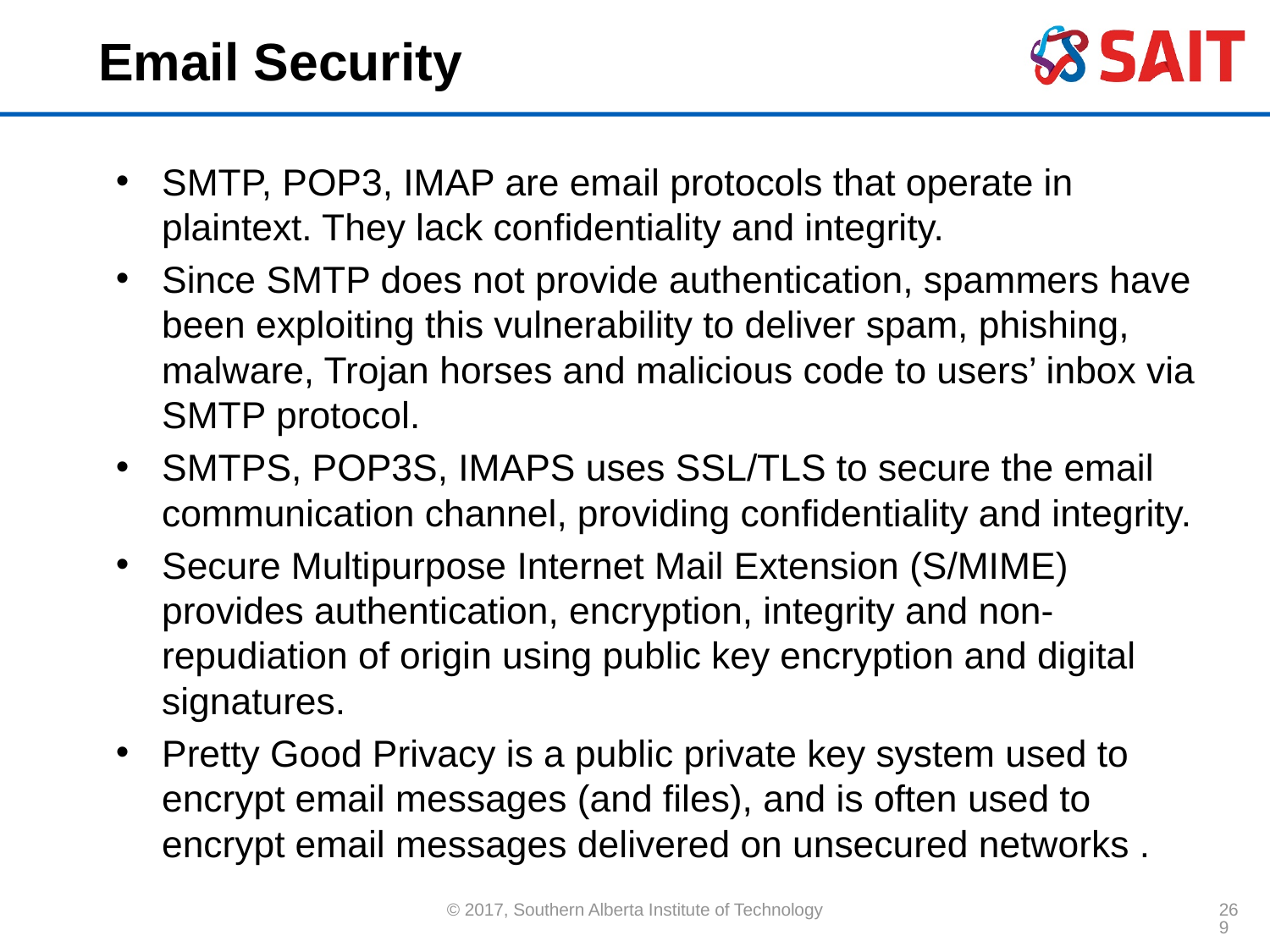

# Email Security
SMTP, POP3, IMAP are email protocols that operate in plaintext. They lack confidentiality and integrity.
Since SMTP does not provide authentication, spammers have been exploiting this vulnerability to deliver spam, phishing, malware, Trojan horses and malicious code to users’ inbox via SMTP protocol.
SMTPS, POP3S, IMAPS uses SSL/TLS to secure the email communication channel, providing confidentiality and integrity.
Secure Multipurpose Internet Mail Extension (S/MIME) provides authentication, encryption, integrity and non-repudiation of origin using public key encryption and digital signatures.
Pretty Good Privacy is a public private key system used to encrypt email messages (and files), and is often used to encrypt email messages delivered on unsecured networks .